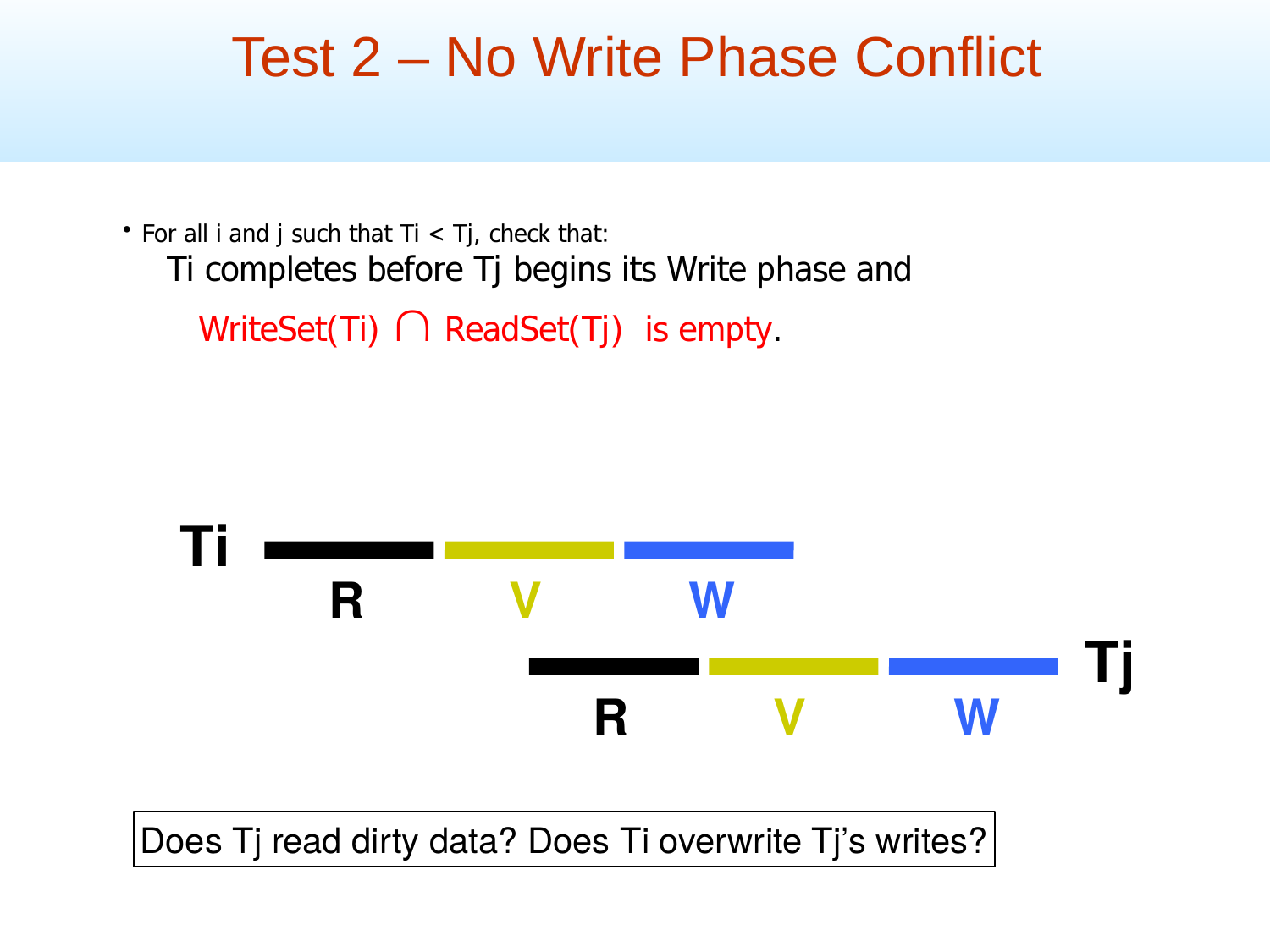

Test 2 – No Write Phase Conflict
For all i and j such that Ti < Tj, check that:
Ti completes before Tj begins its Write phase and
   WriteSet(Ti) ∩ ReadSet(Tj)  is empty.
Ti

R
V
W
Tj

R
V
W
Does Tj read dirty data? Does Ti overwrite Tj’s writes?
51